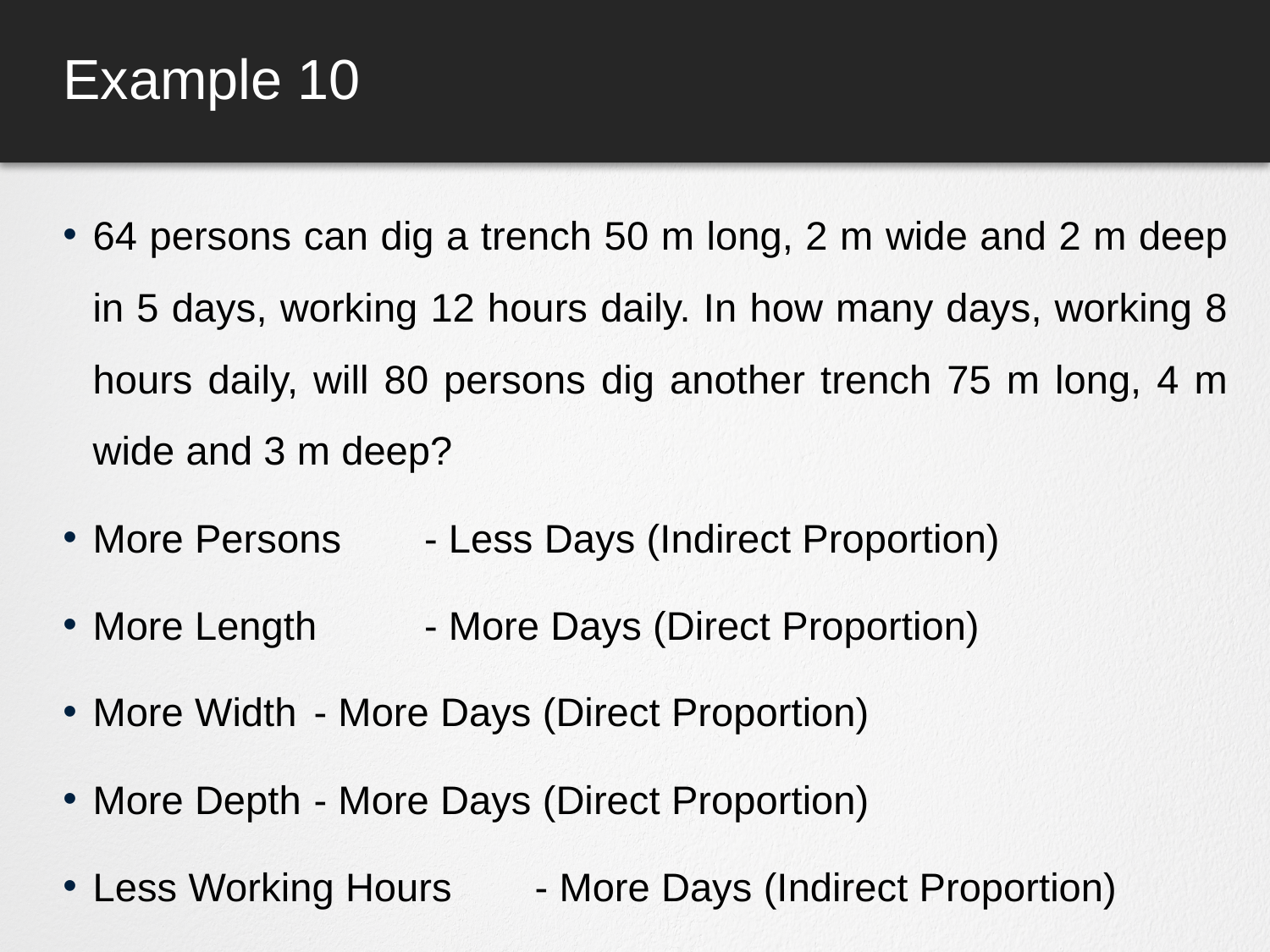

# Example 10
64 persons can dig a trench 50 m long, 2 m wide and 2 m deep in 5 days, working 12 hours daily. In how many days, working 8 hours daily, will 80 persons dig another trench 75 m long, 4 m wide and 3 m deep?
More Persons 		- Less Days (Indirect Proportion)
More Length 		- More Days (Direct Proportion)
More Width 		- More Days (Direct Proportion)
More Depth 		- More Days (Direct Proportion)
Less Working Hours 	- More Days (Indirect Proportion)